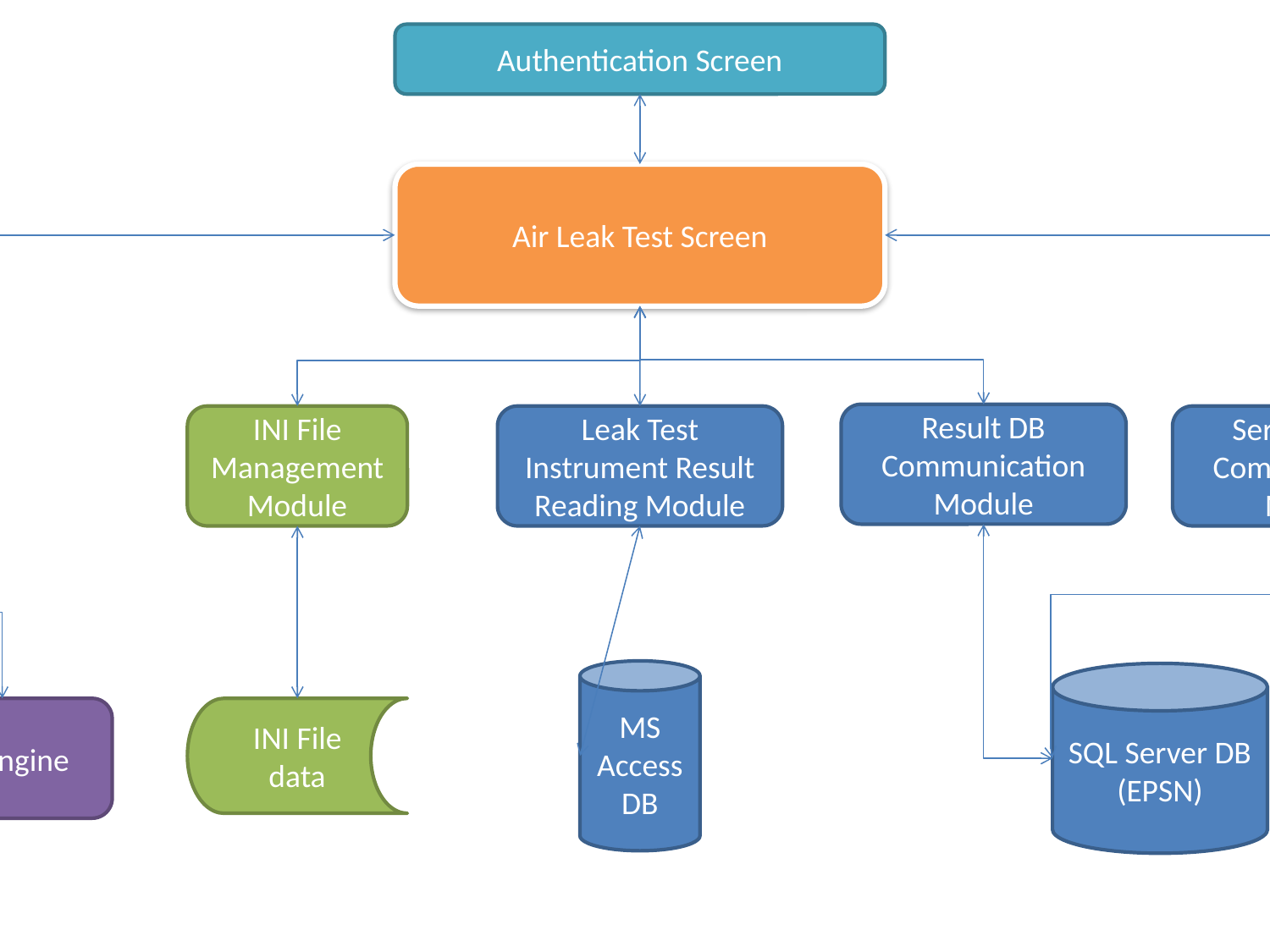

Authentication Screen
Air Leak Test Screen
Result DB Communication Module
DAQ Engine
INI File Management Module
Leak Test Instrument Result Reading Module
Serial Details Communication Module
MS Access DB
SQL Server DB (EPSN)
DI Engine
DO Engine
INI File data